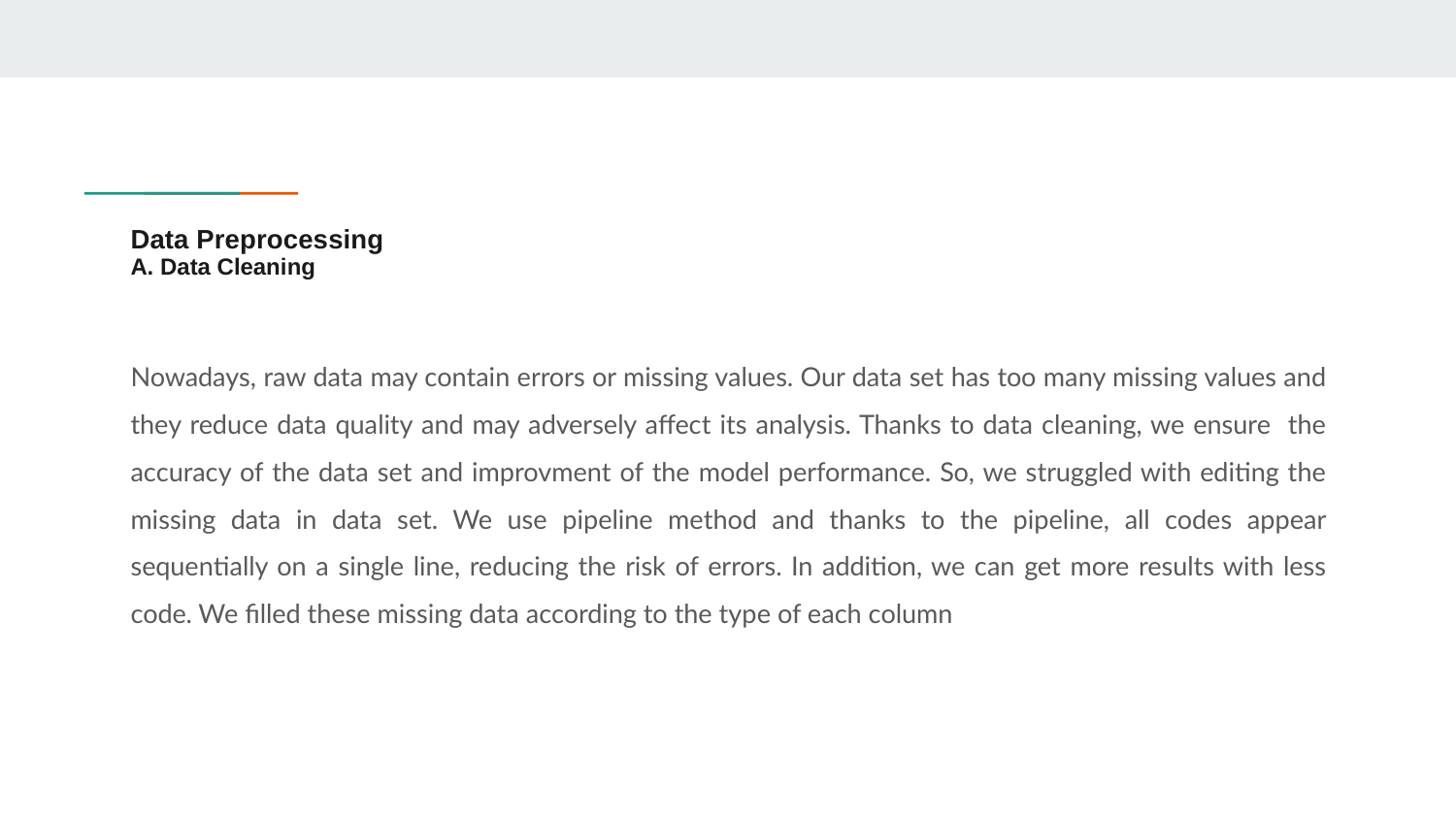

# Data Preprocessing
A. Data Cleaning

Nowadays, raw data may contain errors or missing values. Our data set has too many missing values and they reduce data quality and may adversely affect its analysis. Thanks to data cleaning, we ensure  the accuracy of the data set and improvment of the model performance. So, we struggled with editing the missing data in data set. We use pipeline method and thanks to the pipeline, all codes appear sequentially on a single line, reducing the risk of errors. In addition, we can get more results with less code. We filled these missing data according to the type of each column​